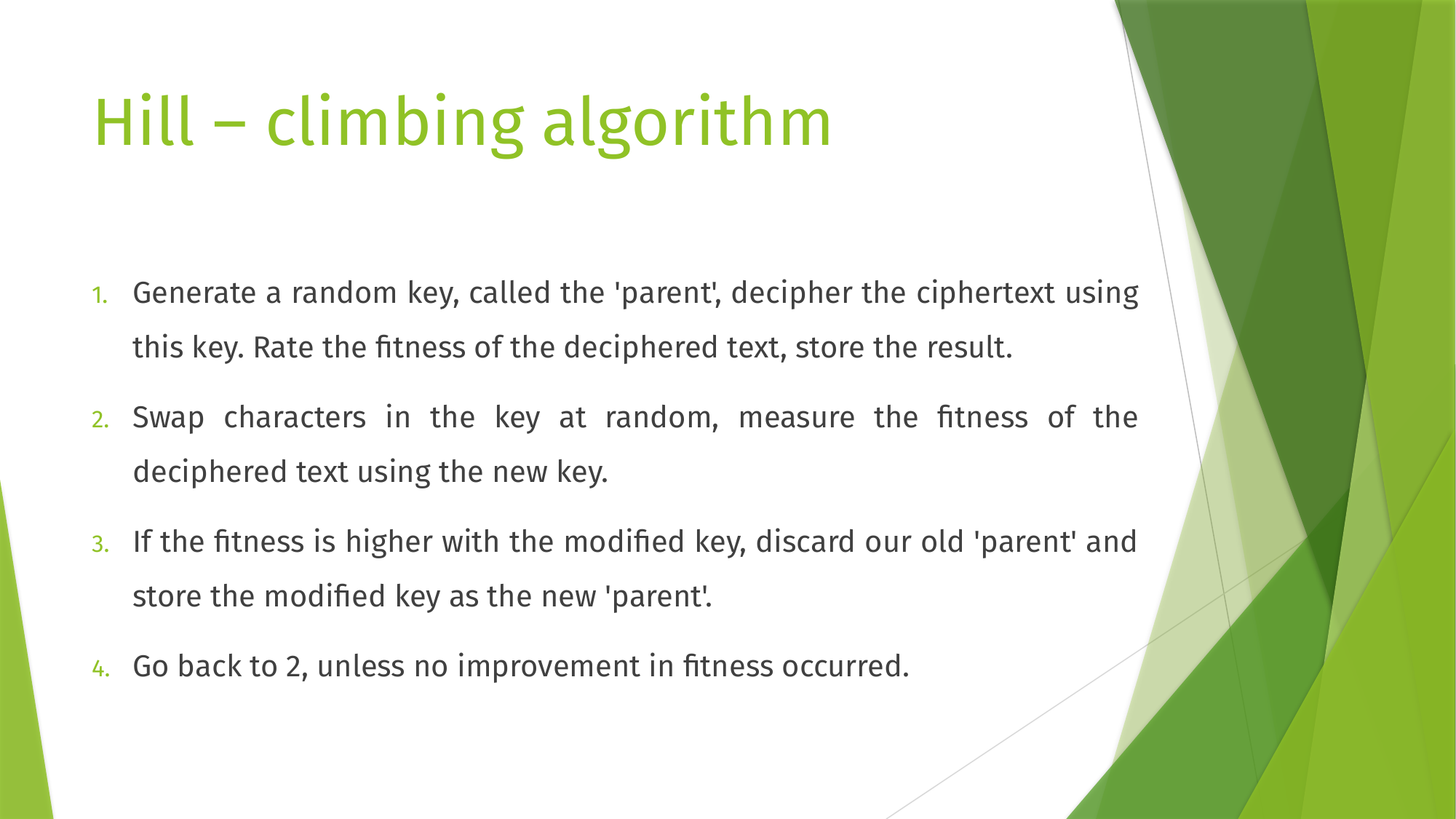

# Hill – climbing algorithm
Generate a random key, called the 'parent', decipher the ciphertext using this key. Rate the fitness of the deciphered text, store the result.
Swap characters in the key at random, measure the fitness of the deciphered text using the new key.
If the fitness is higher with the modified key, discard our old 'parent' and store the modified key as the new 'parent'.
Go back to 2, unless no improvement in fitness occurred.